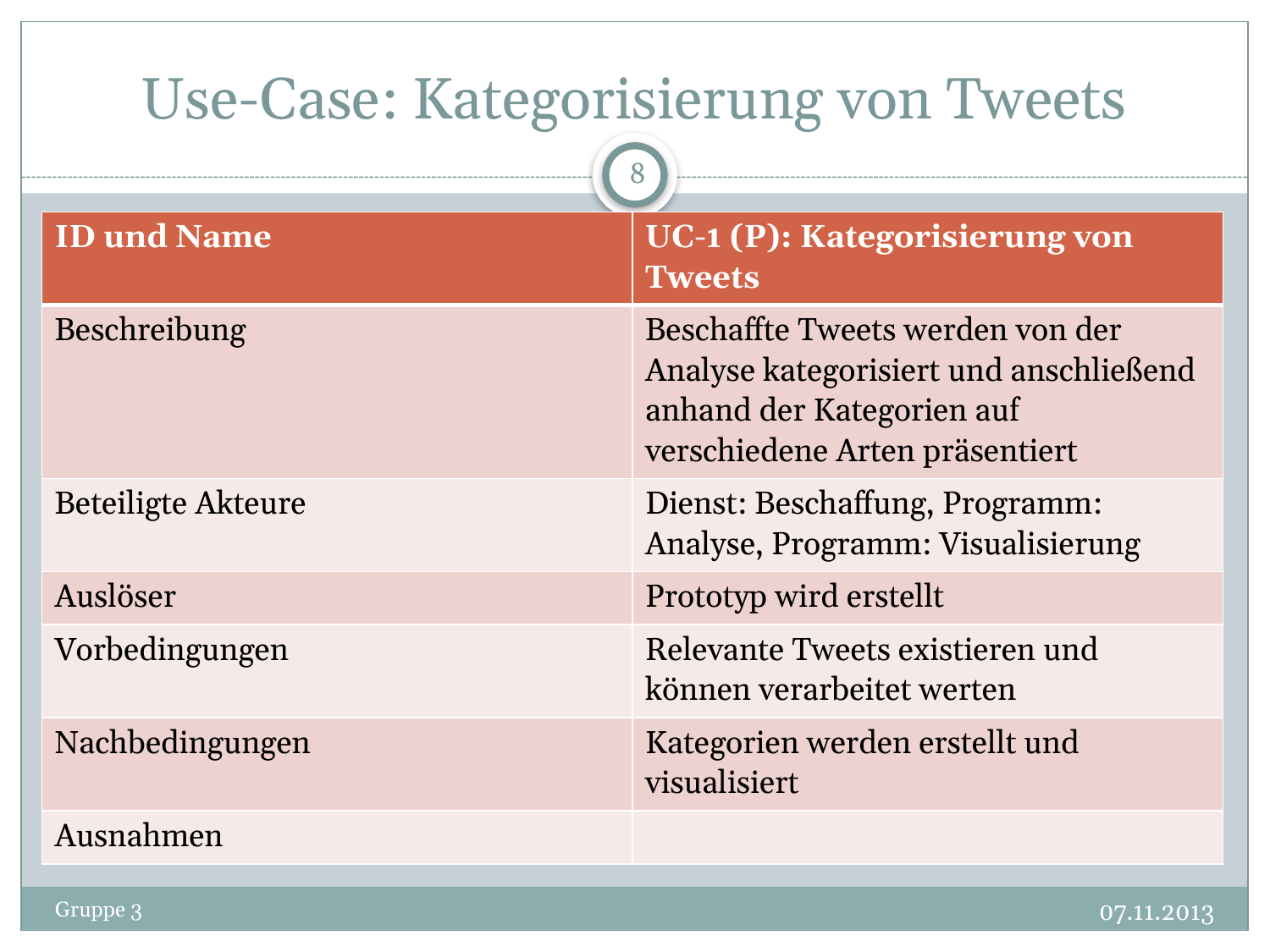

# Use-Case: Kategorisierung von Tweets
8
| ID und Name | UC-1 (P): Kategorisierung von Tweets |
| --- | --- |
| Beschreibung | Beschaffte Tweets werden von der Analyse kategorisiert und anschließend anhand der Kategorien auf verschiedene Arten präsentiert |
| Beteiligte Akteure | Dienst: Beschaffung, Programm: Analyse, Programm: Visualisierung |
| Auslöser | Prototyp wird erstellt |
| Vorbedingungen | Relevante Tweets existieren und können verarbeitet werten |
| Nachbedingungen | Kategorien werden erstellt und visualisiert |
| Ausnahmen |  |
07.11.2013
Gruppe 3